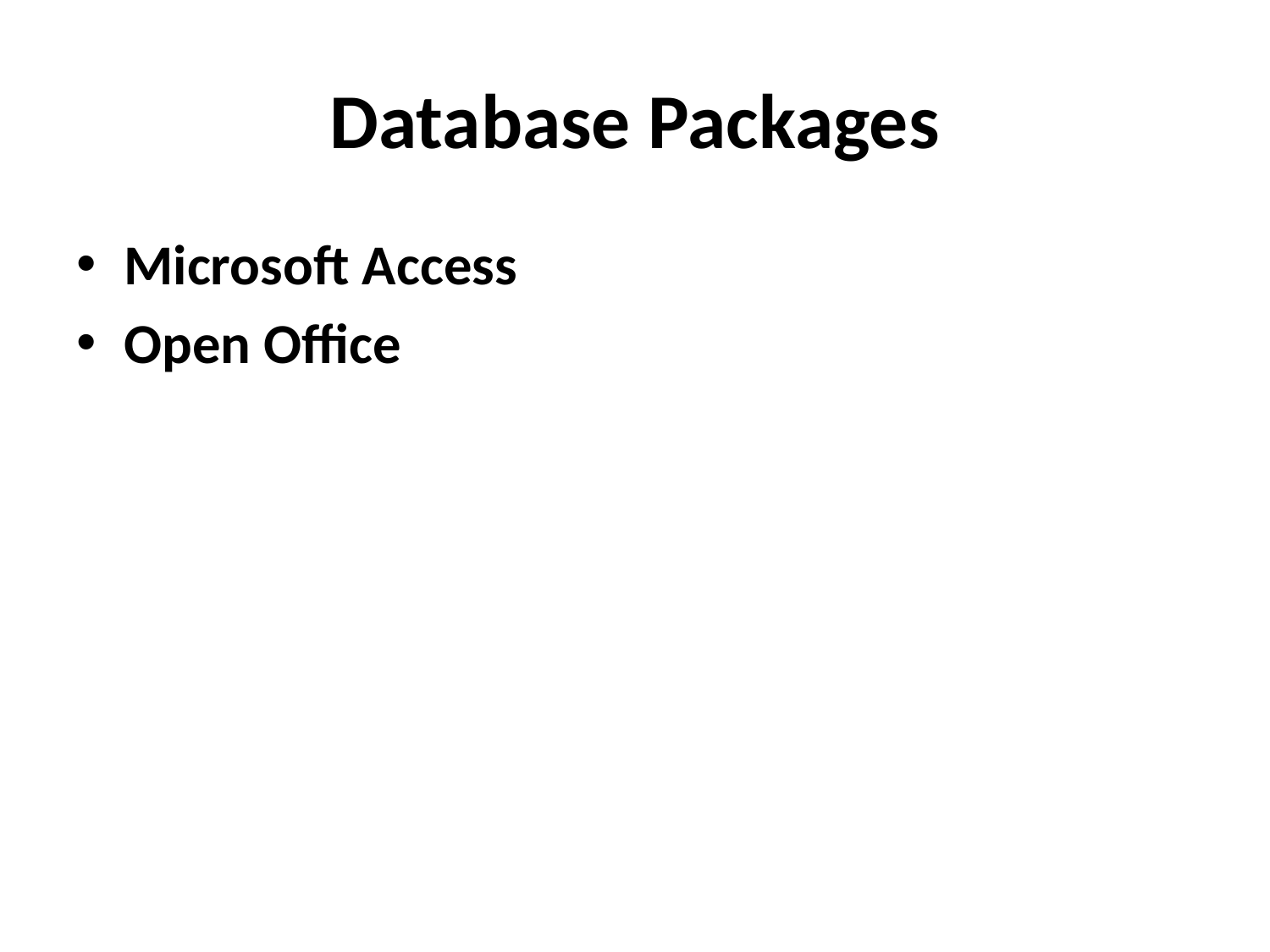

# Database Packages
Microsoft Access
Open Office